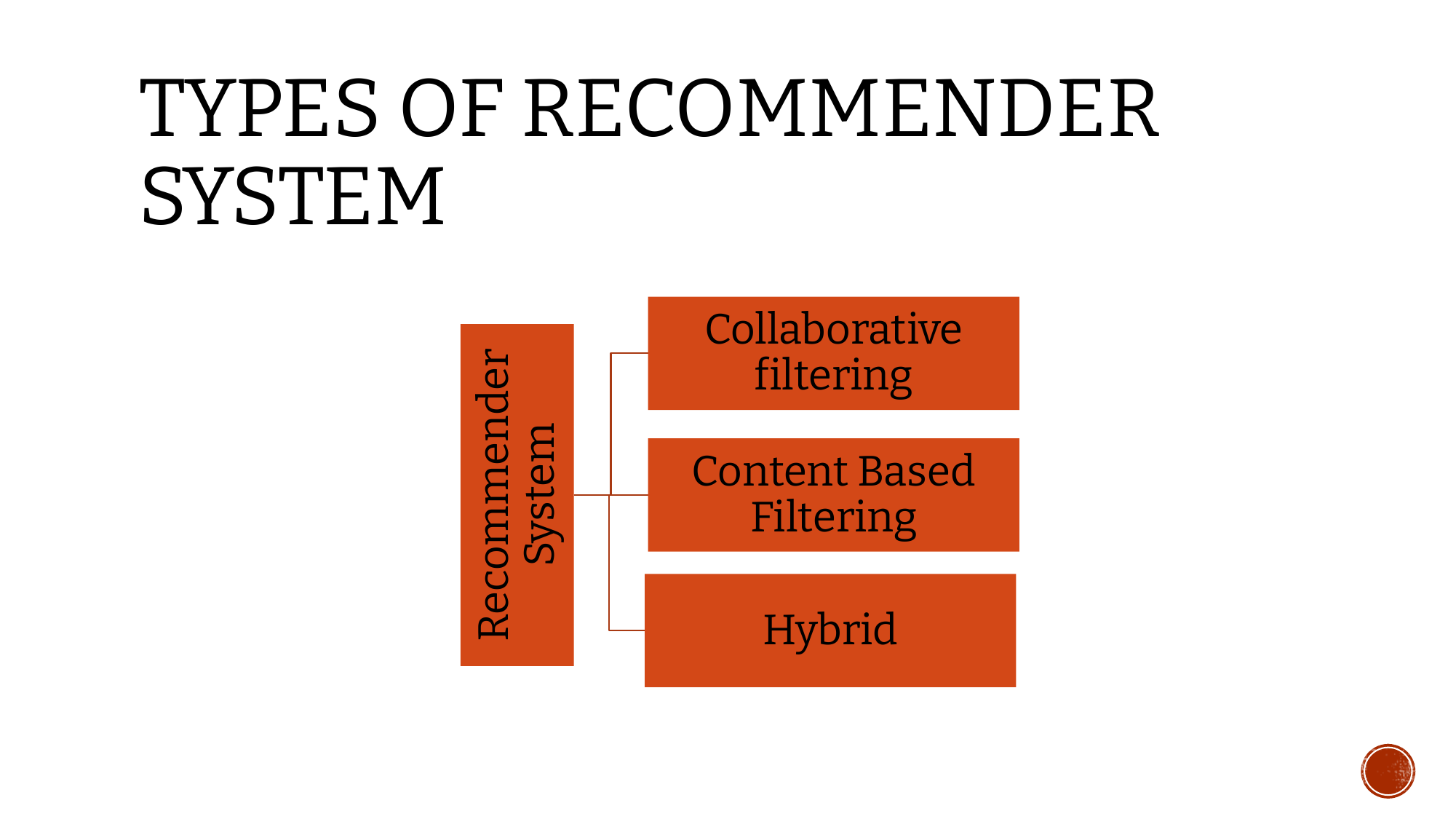

# types of RECOMMENDER SYSTEM

Recommender System
Collaborative filtering
Content Based Filtering
Hybrid